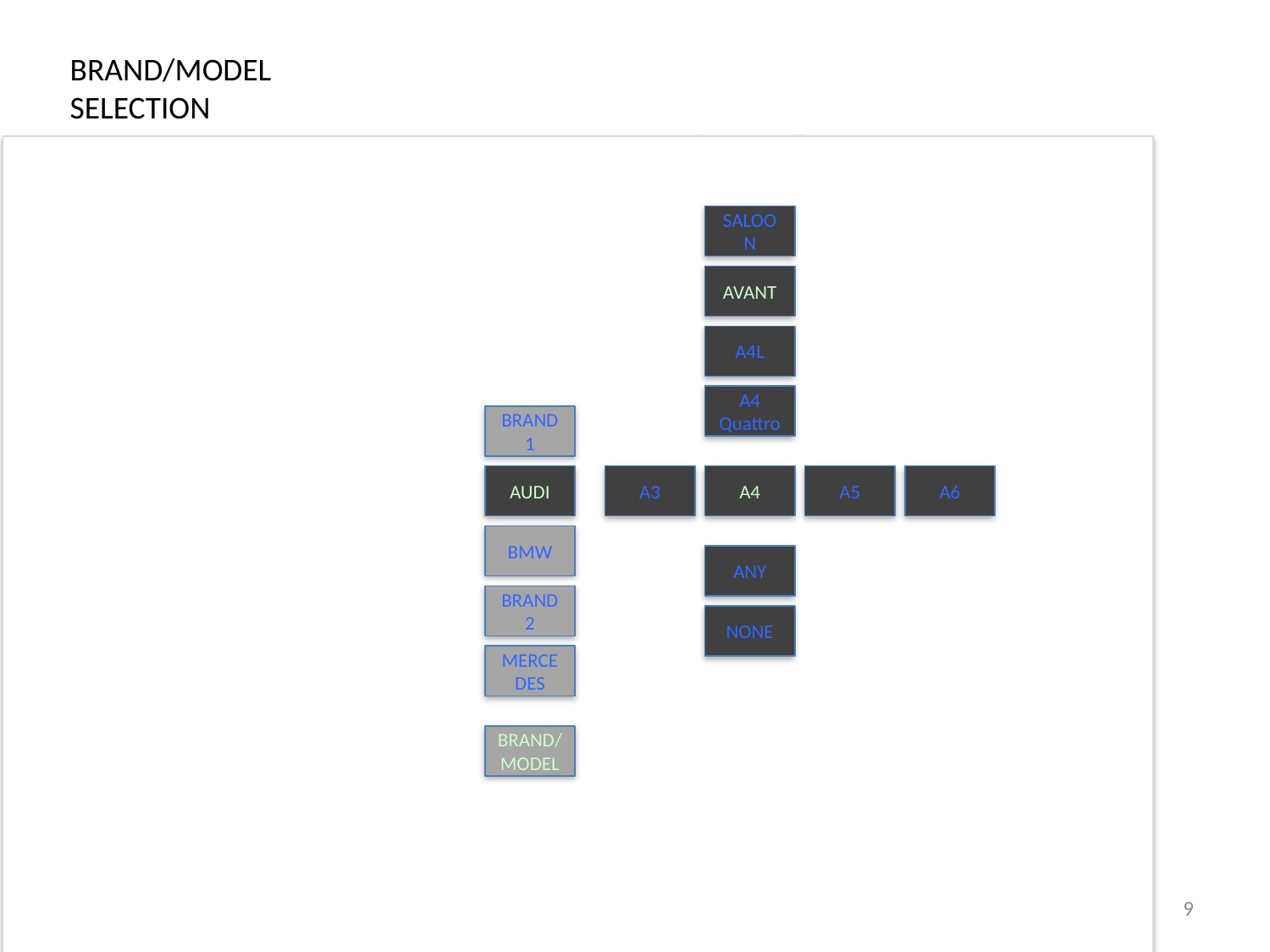

BRAND/MODEL SELECTION

SALOON

AVANT

A4L

A4 Quattro
BRAND1

AUDI
A3
A4
A5
A6
BMW
ANY
BRAND2
NONE
MERCEDES
BRAND/MODEL
9